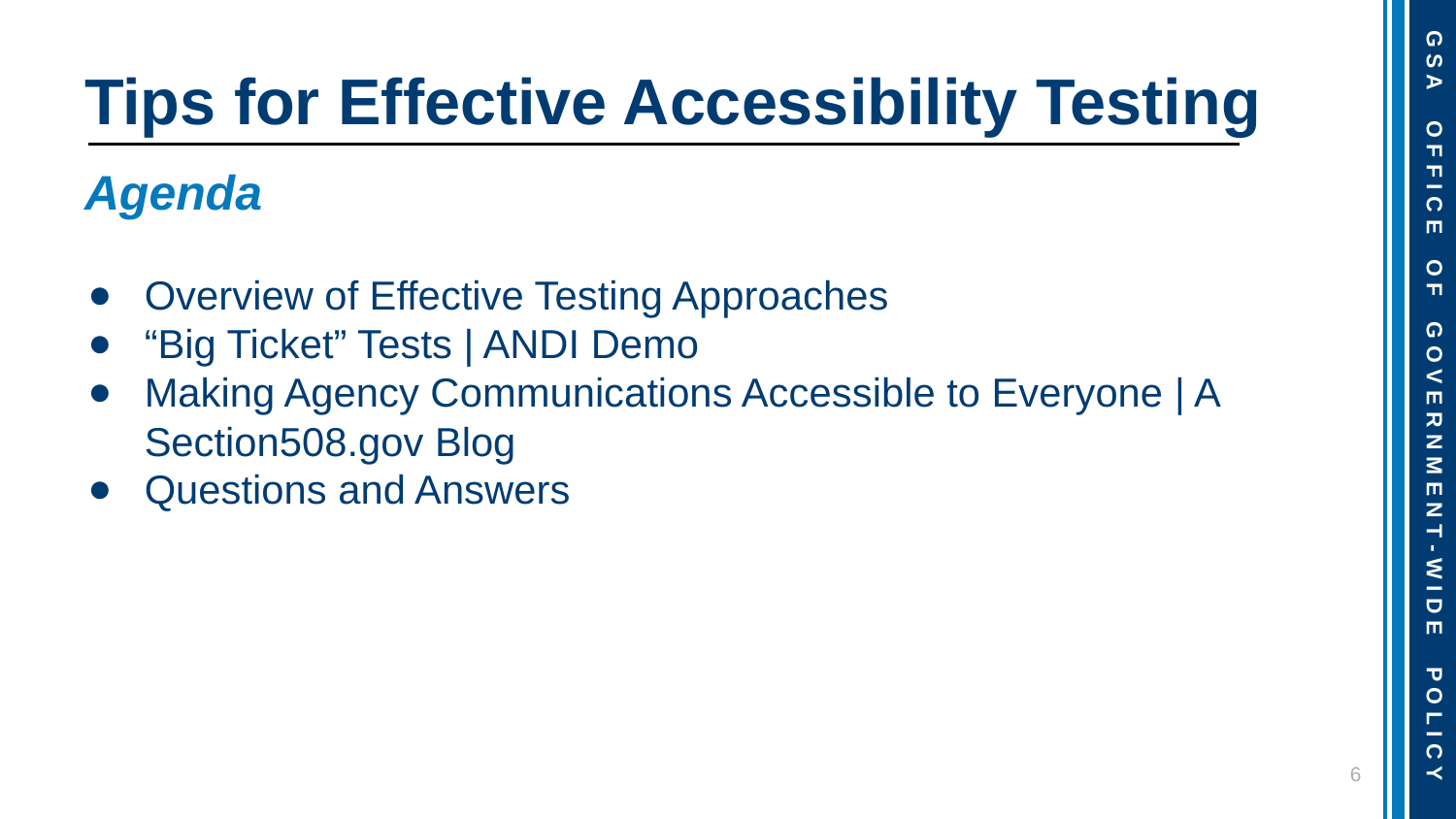

# Tips for Effective Accessibility Testing
Agenda
Overview of Effective Testing Approaches
“Big Ticket” Tests | ANDI Demo
Making Agency Communications Accessible to Everyone | A Section508.gov Blog
Questions and Answers

6